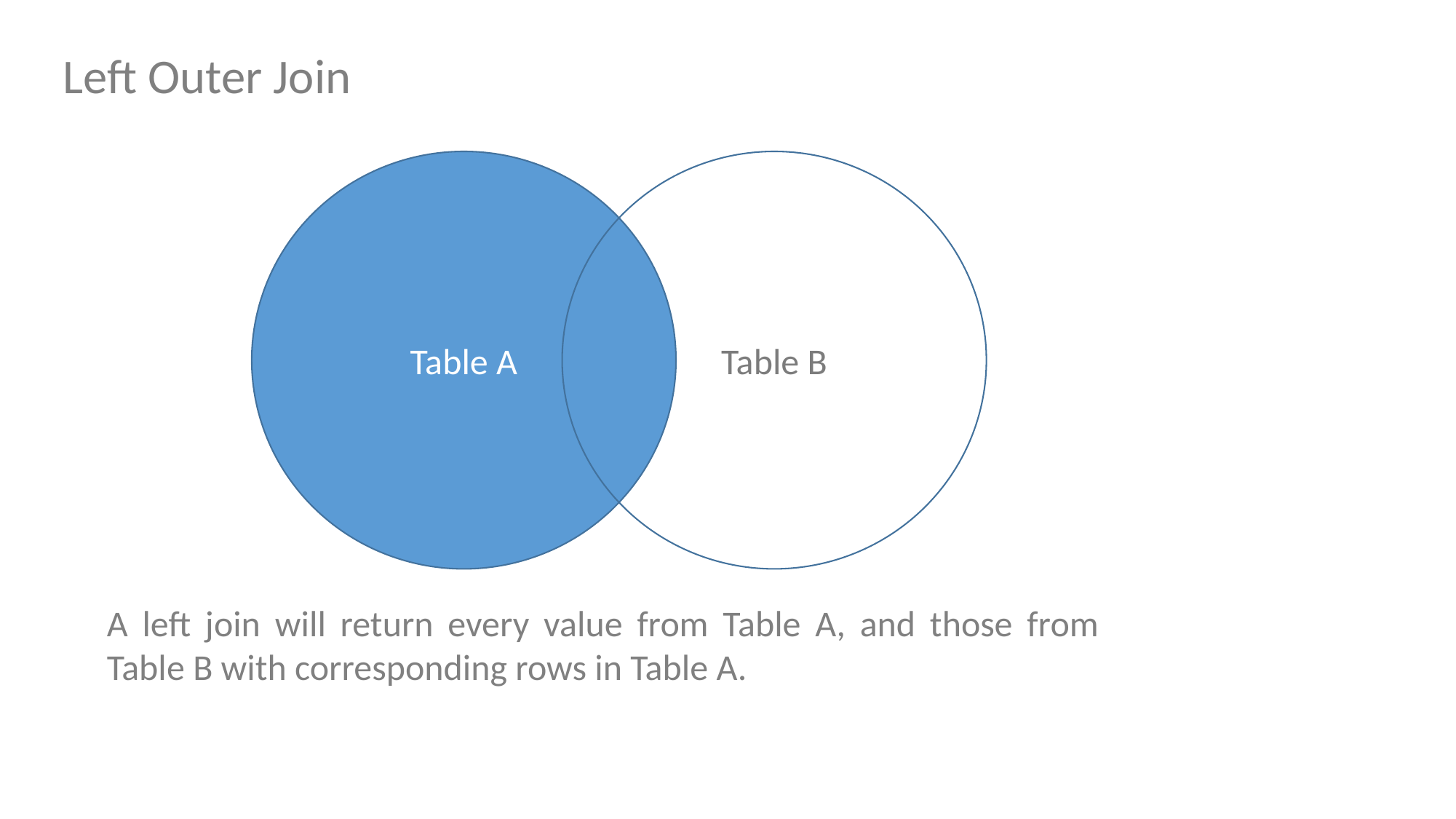

Left Outer Join
Table A
Table B
A left join will return every value from Table A, and those from Table B with corresponding rows in Table A.